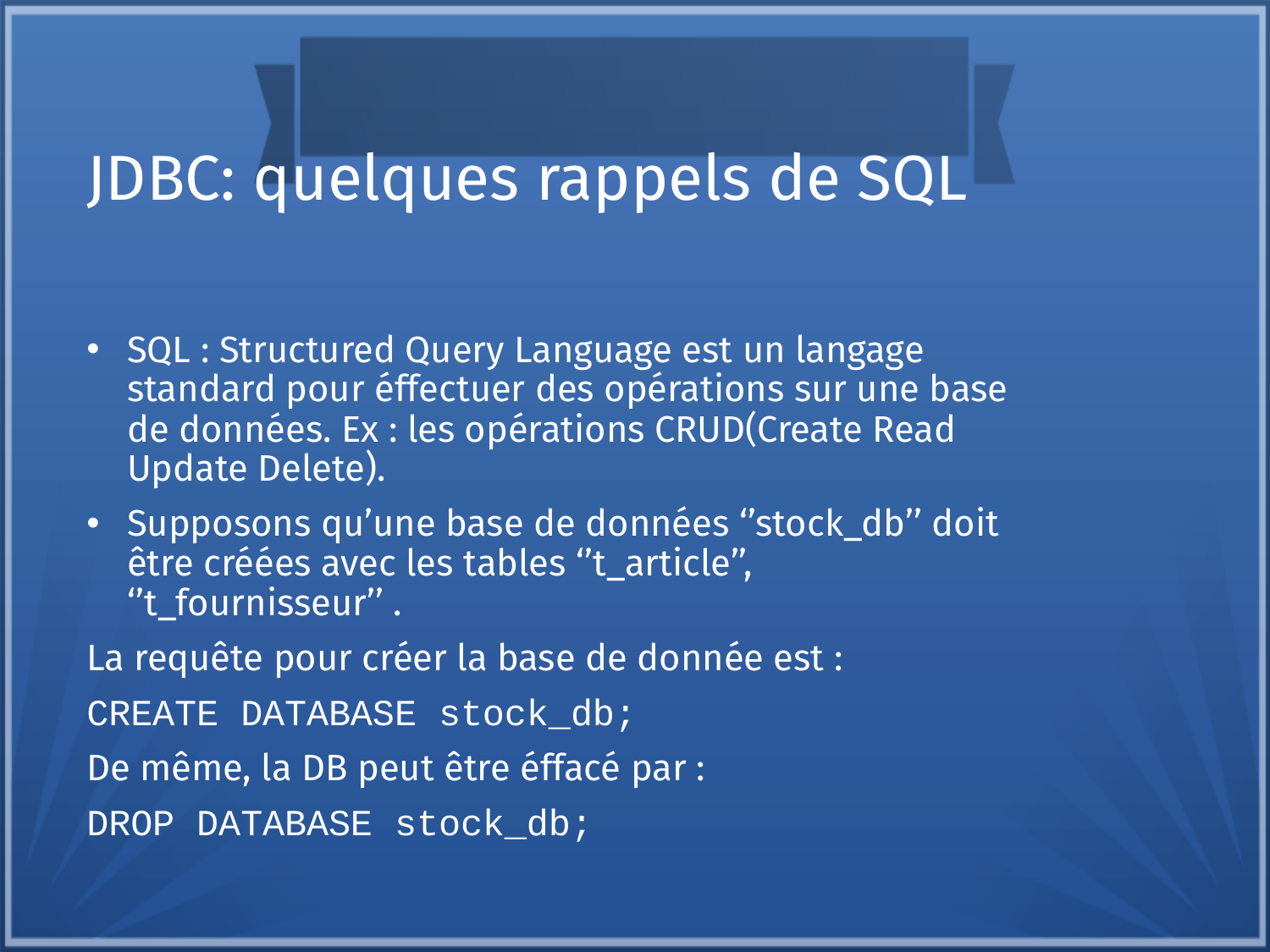

JDBC: quelques rappels de SQL
SQL : Structured Query Language est un langage standard pour éffectuer des opérations sur une base de données. Ex : les opérations CRUD(Create Read Update Delete).
Supposons qu’une base de données ‘’stock_db’’ doit être créées avec les tables ‘’t_article’’, ‘’t_fournisseur’’ .
La requête pour créer la base de donnée est :
CREATE DATABASE stock_db;
De même, la DB peut être éffacé par :
DROP DATABASE stock_db;